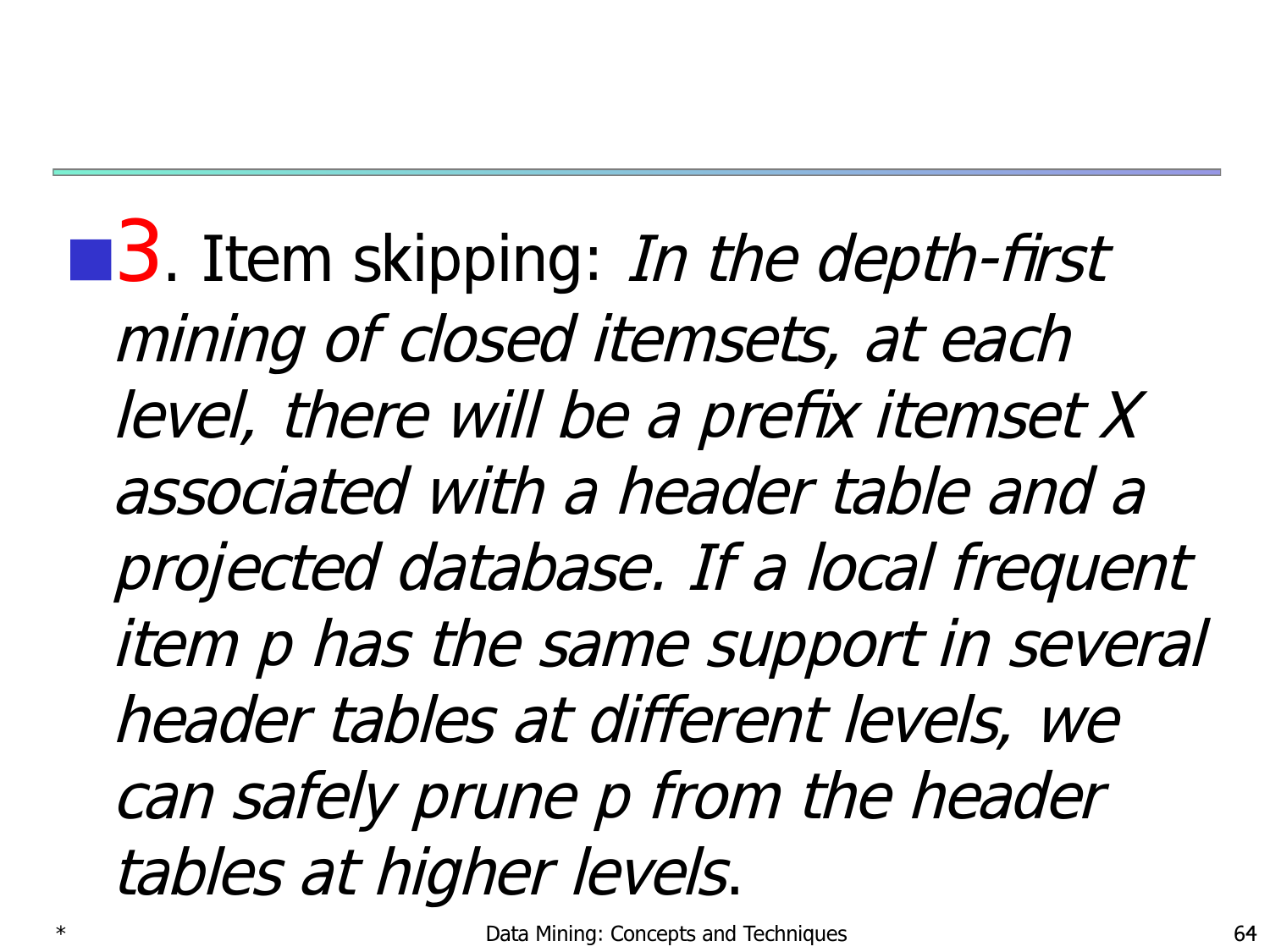

#
3. Item skipping: In the depth-first mining of closed itemsets, at each level, there will be a prefix itemset X associated with a header table and a projected database. If a local frequent item p has the same support in several header tables at different levels, we can safely prune p from the header tables at higher levels.
*
Data Mining: Concepts and Techniques
64